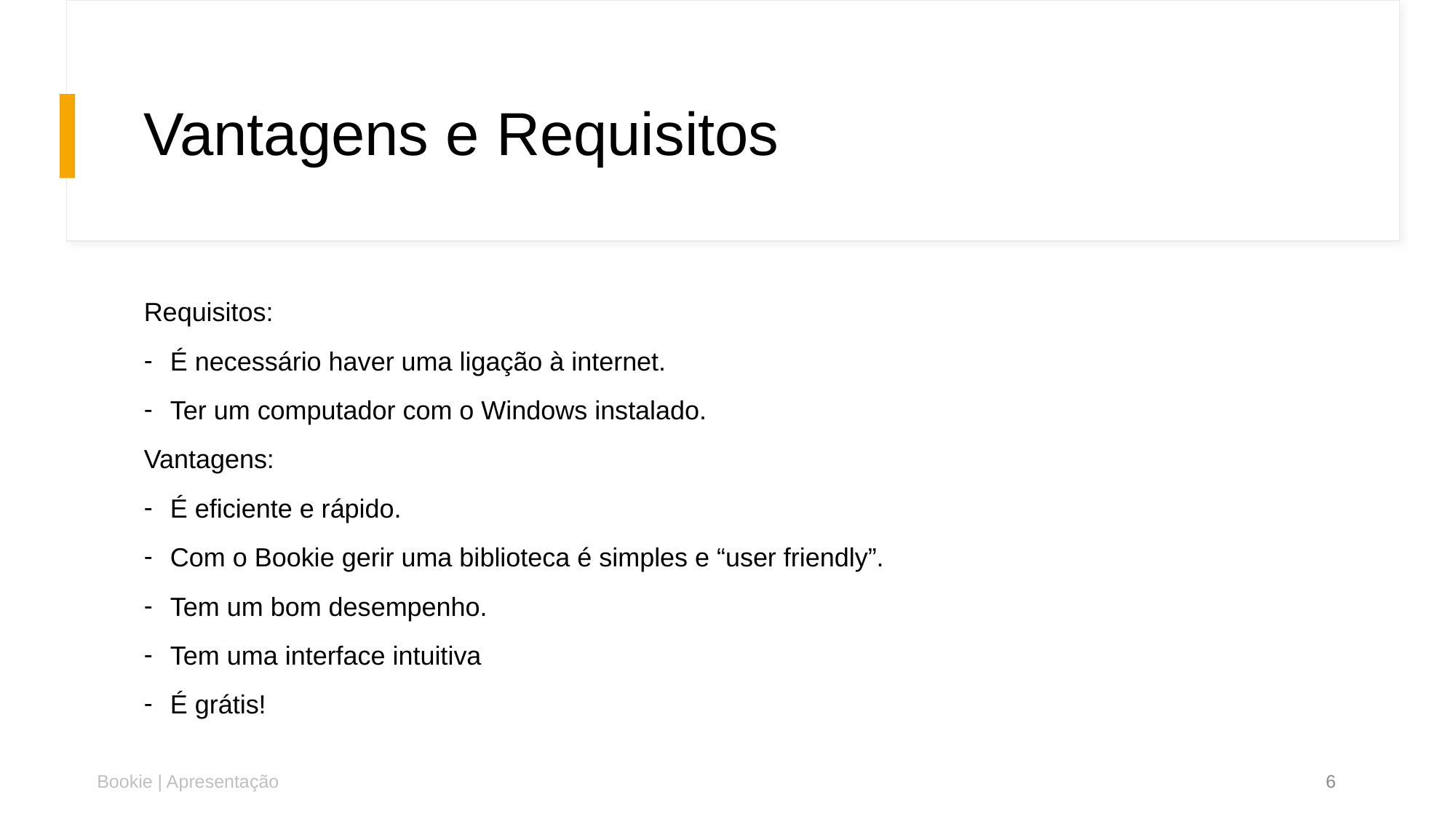

# Vantagens e Requisitos
Requisitos:
É necessário haver uma ligação à internet.
Ter um computador com o Windows instalado.
Vantagens:
É eficiente e rápido.
Com o Bookie gerir uma biblioteca é simples e “user friendly”.
Tem um bom desempenho.
Tem uma interface intuitiva
É grátis!
Bookie | Apresentação
6